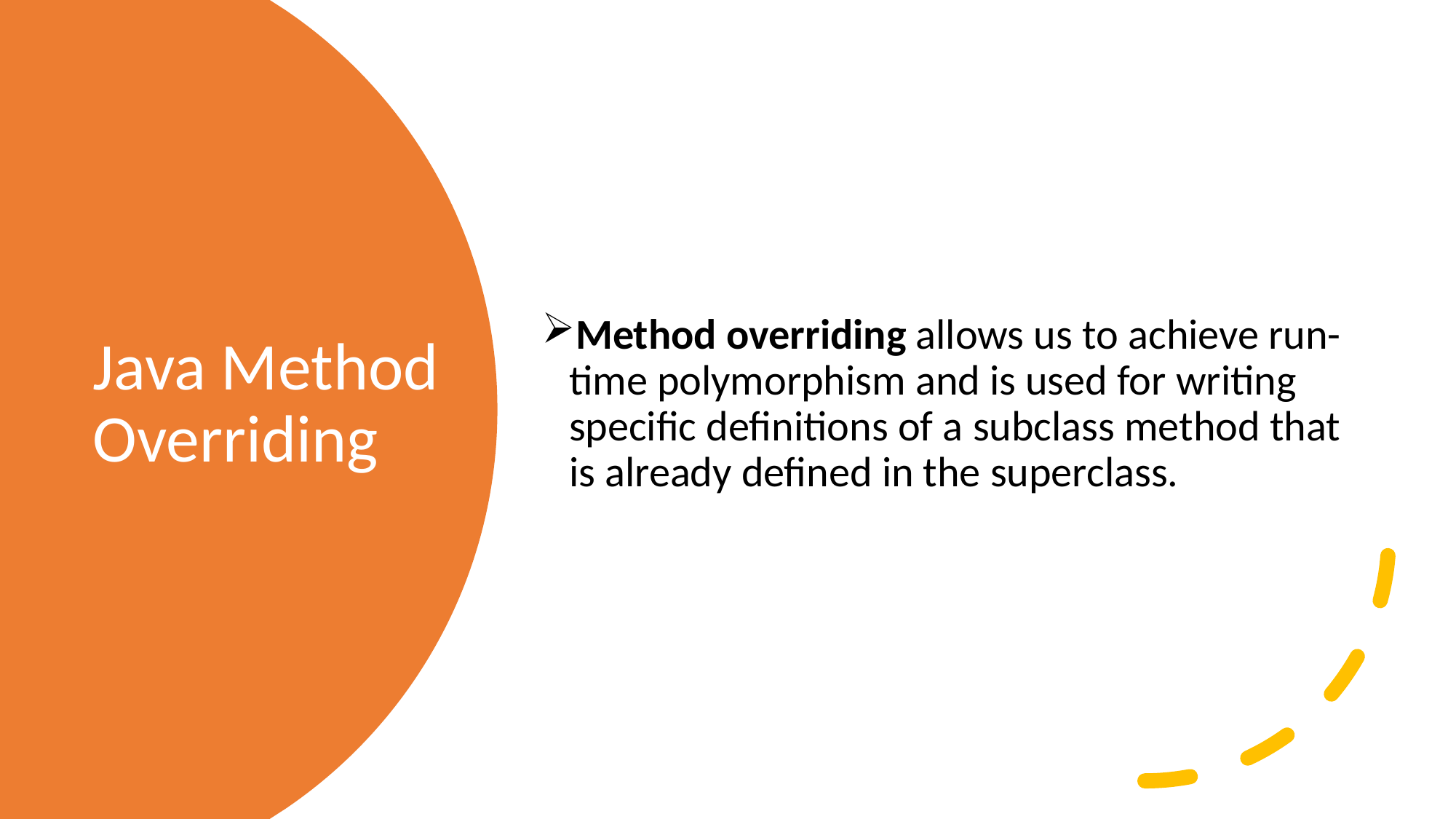

Method overriding allows us to achieve run-time polymorphism and is used for writing specific definitions of a subclass method that is already defined in the superclass.
# Java Method Overriding